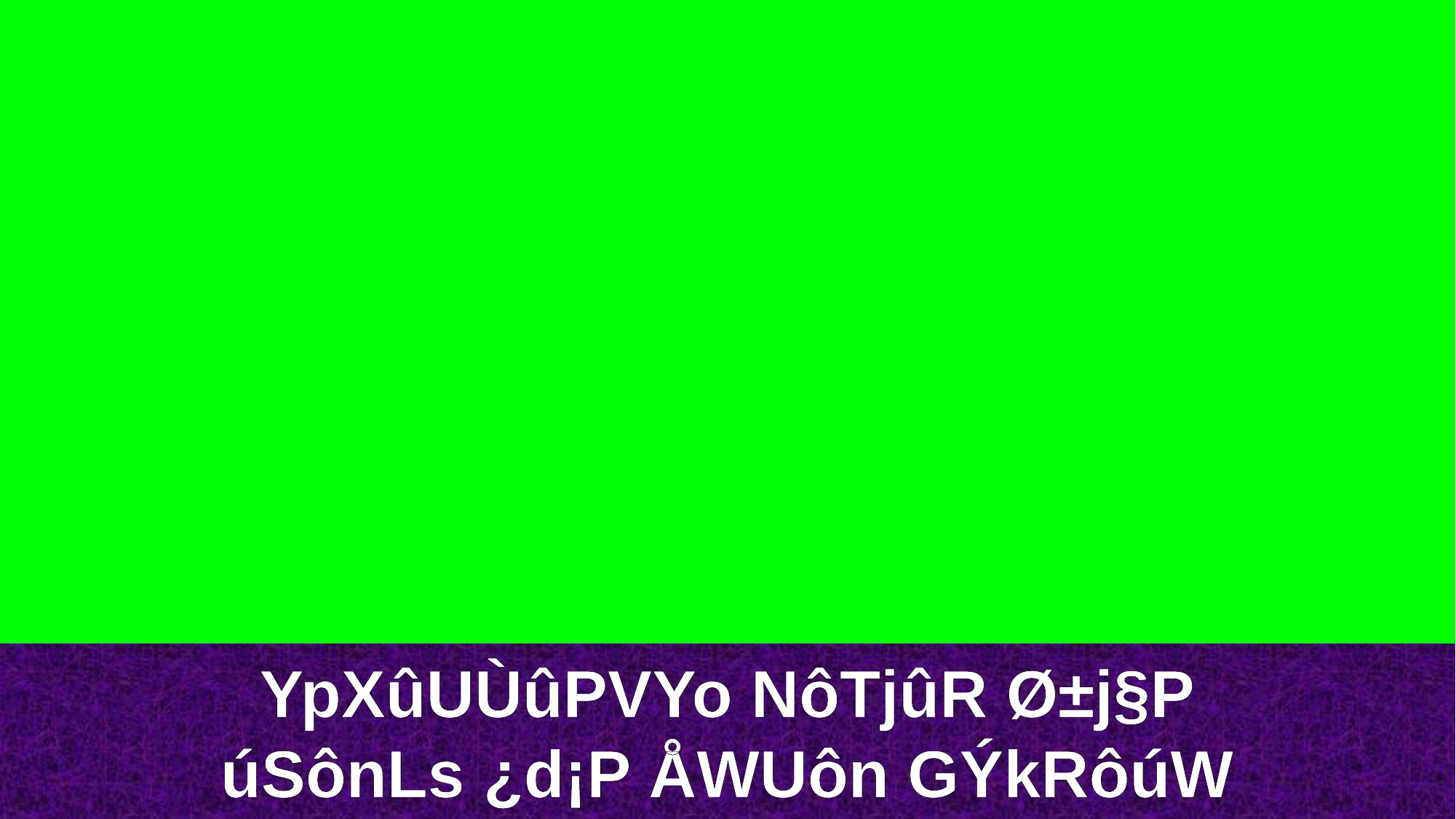

YpXûUÙûPVYo NôTjûR Ø±j§P
úSônLs ¿d¡P ÅWUôn GÝkRôúW